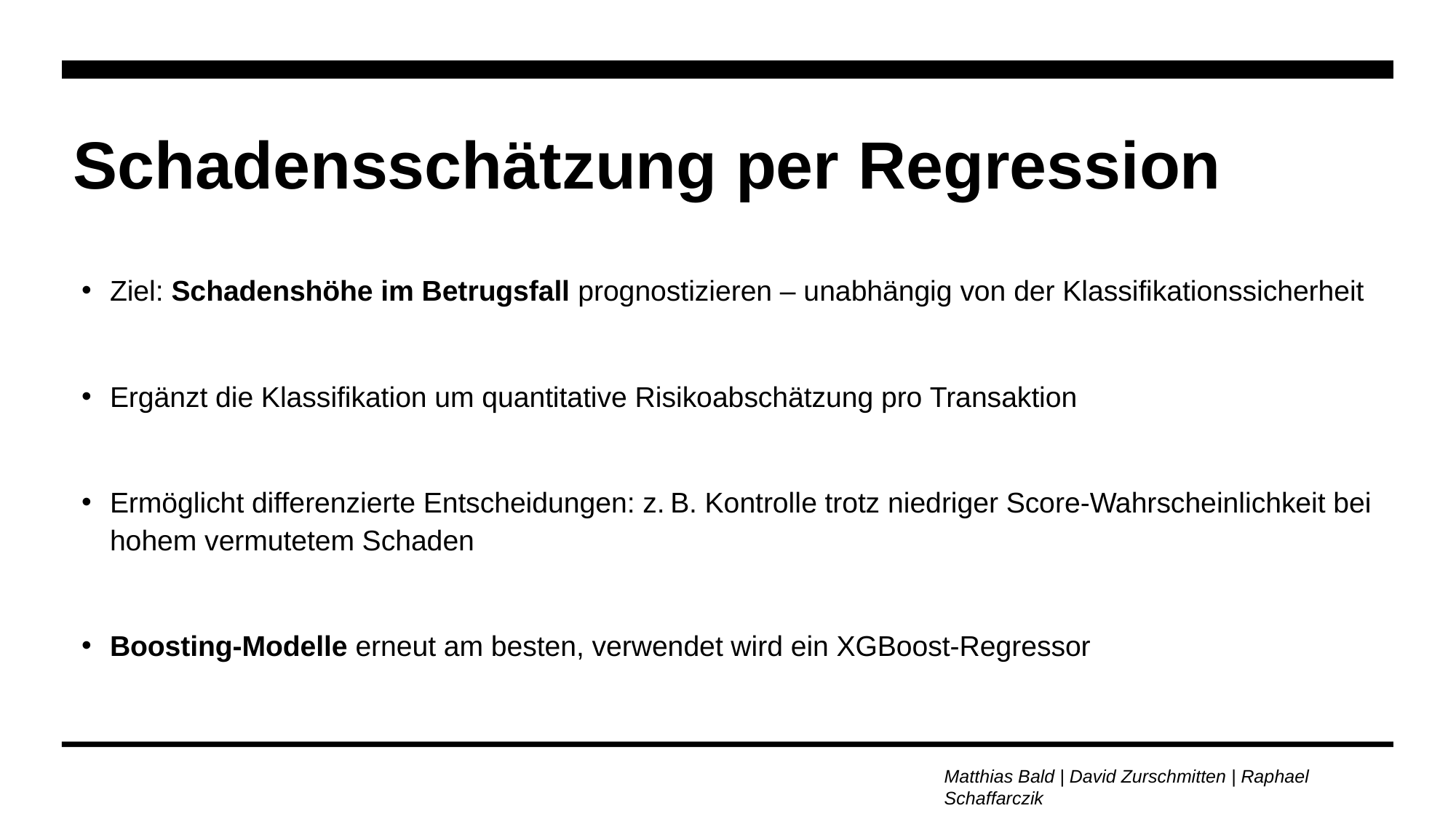

# Schadensschätzung per Regression

Ziel: Schadenshöhe im Betrugsfall prognostizieren – unabhängig von der Klassifikationssicherheit

Ergänzt die Klassifikation um quantitative Risikoabschätzung pro Transaktion

Ermöglicht differenzierte Entscheidungen: z. B. Kontrolle trotz niedriger Score-Wahrscheinlichkeit bei hohem vermutetem Schaden

Boosting-Modelle erneut am besten, verwendet wird ein XGBoost-Regressor